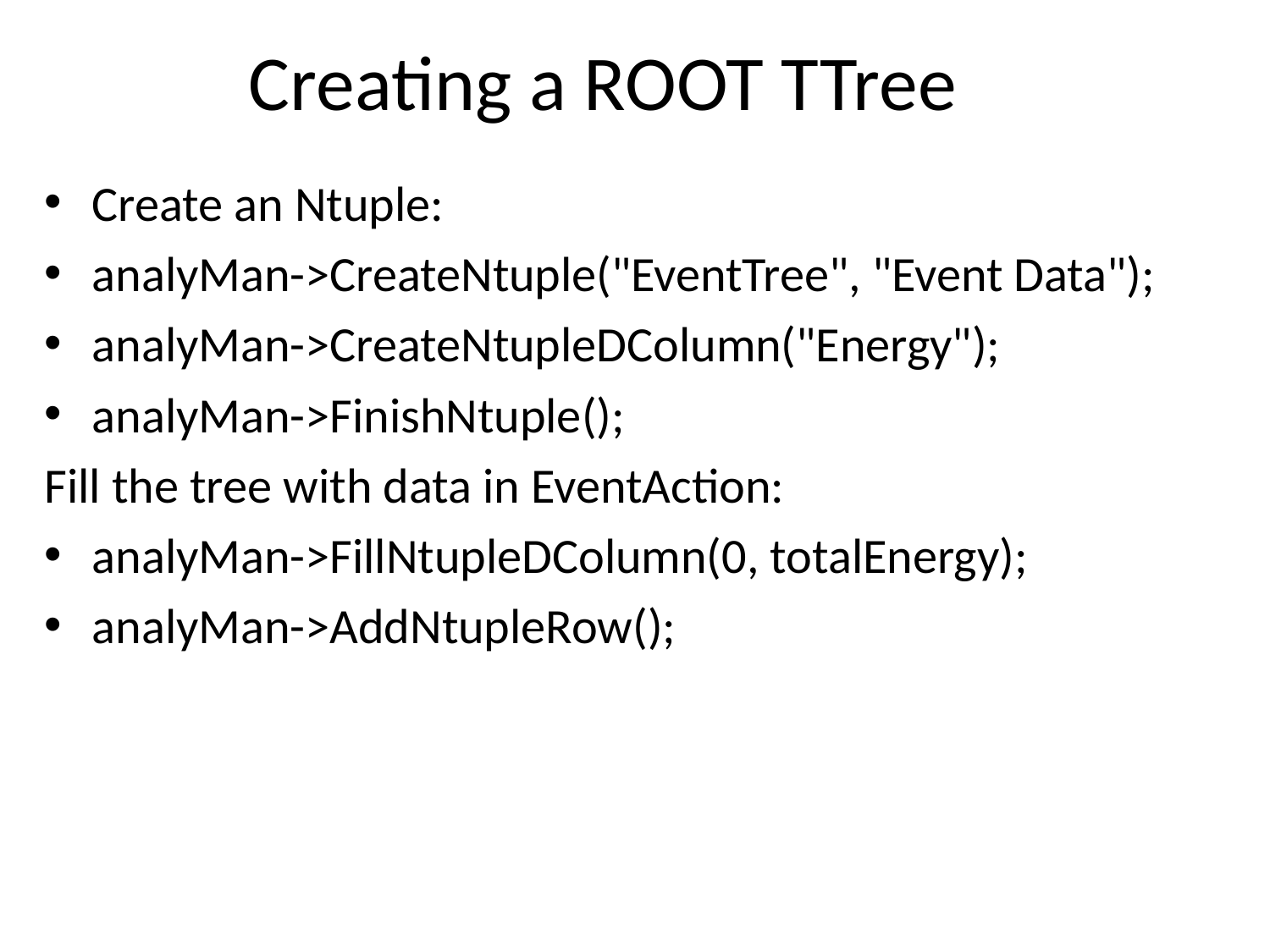

# Creating a ROOT TTree
Create an Ntuple:
analyMan->CreateNtuple("EventTree", "Event Data");
analyMan->CreateNtupleDColumn("Energy");
analyMan->FinishNtuple();
Fill the tree with data in EventAction:
analyMan->FillNtupleDColumn(0, totalEnergy);
analyMan->AddNtupleRow();